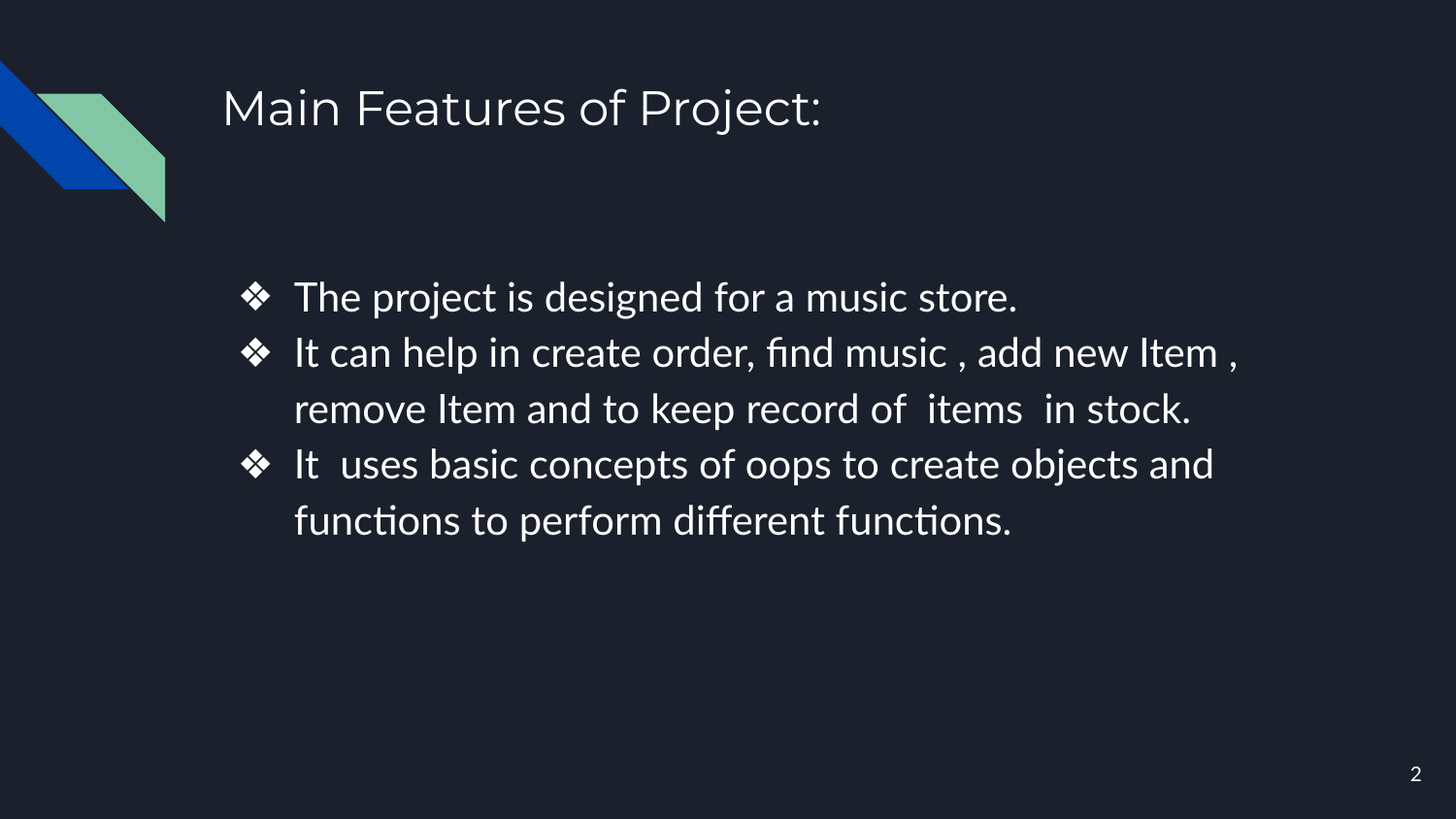

# Main Features of Project:
The project is designed for a music store.
It can help in create order, find music , add new Item , remove Item and to keep record of  items  in stock.
It  uses basic concepts of oops to create objects and functions to perform different functions.
2